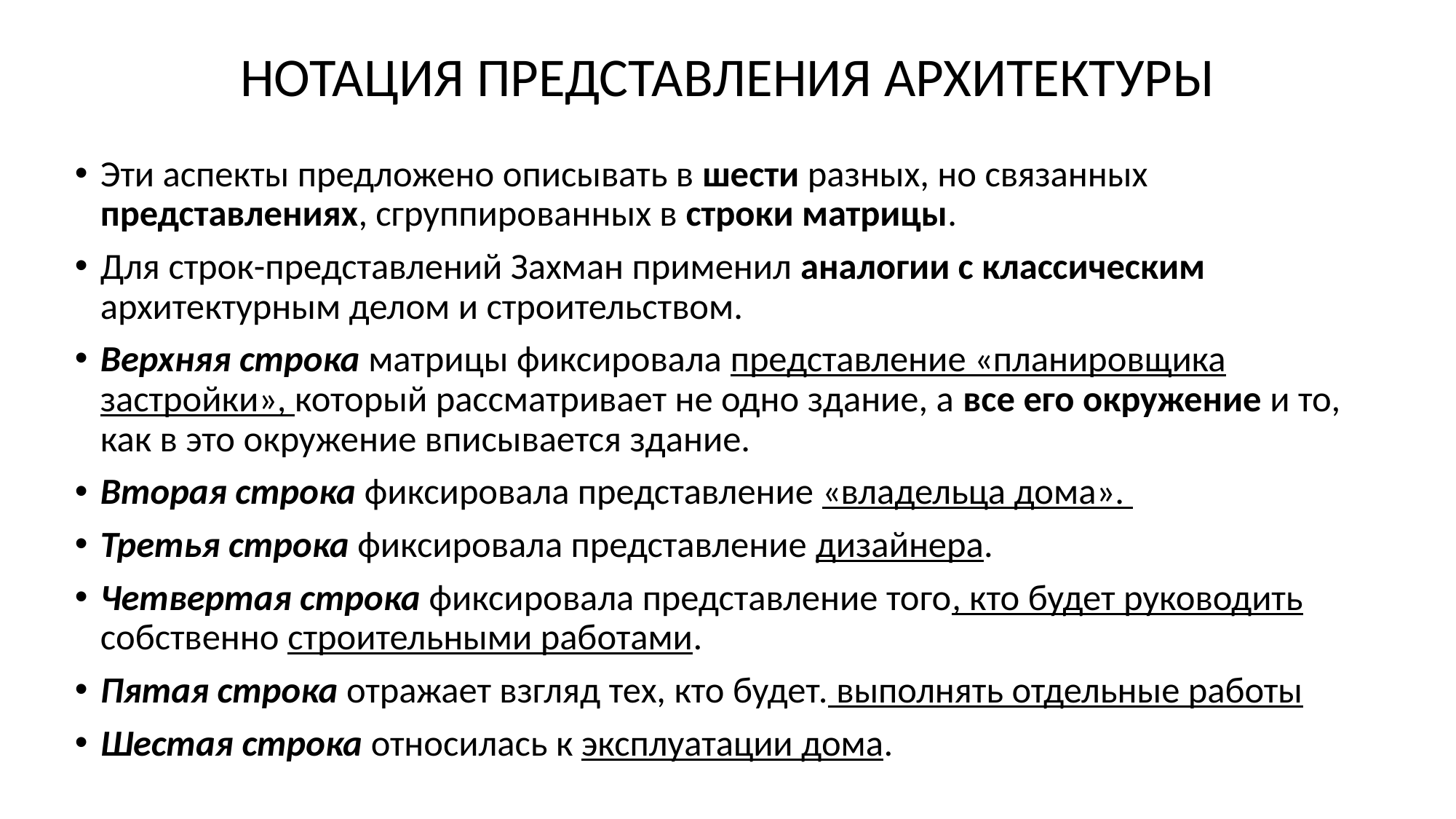

# НОТАЦИЯ ПРЕДСТАВЛЕНИЯ АРХИТЕКТУРЫ
Эти аспекты предложено описывать в шести разных, но связанных представлениях, сгруппированных в строки матрицы.
Для строк-представлений Захман применил аналогии с классическим архитектурным делом и строительством.
Верхняя строка матрицы фиксировала представление «планировщика застройки», который рассматривает не одно здание, а все его окружение и то, как в это окружение вписывается здание.
Вторая строка фиксировала представление «владельца дома».
Третья строка фиксировала представление дизайнера.
Четвертая строка фиксировала представление того, кто будет руководить собственно строительными работами.
Пятая строка отражает взгляд тех, кто будет. выполнять отдельные работы
Шестая строка относилась к эксплуатации дома.